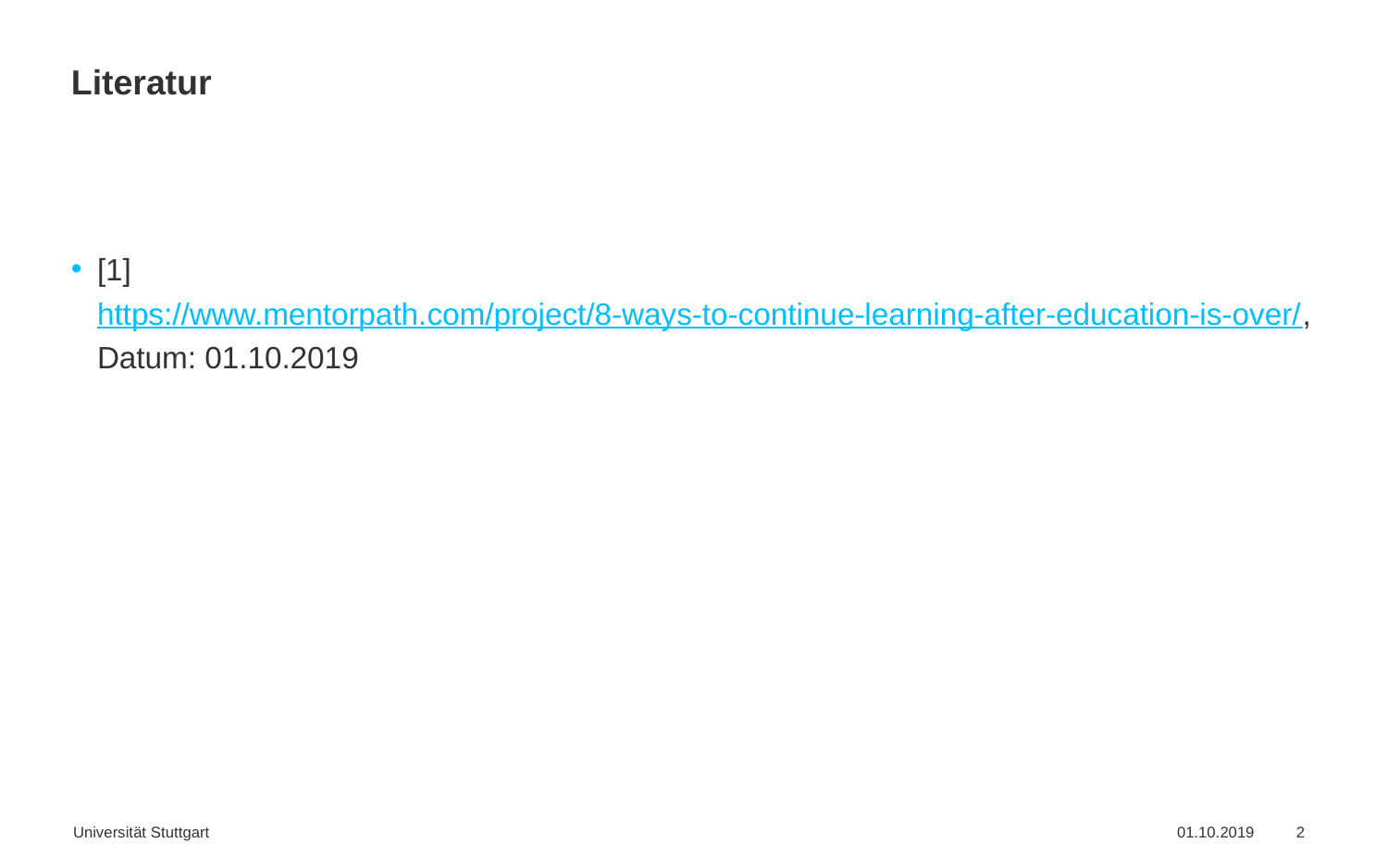

# Literatur

[1] https://www.mentorpath.com/project/8-ways-to-continue-learning-after-education-is-over/, Datum: 01.10.2019
Universität Stuttgart
01.10.2019
2